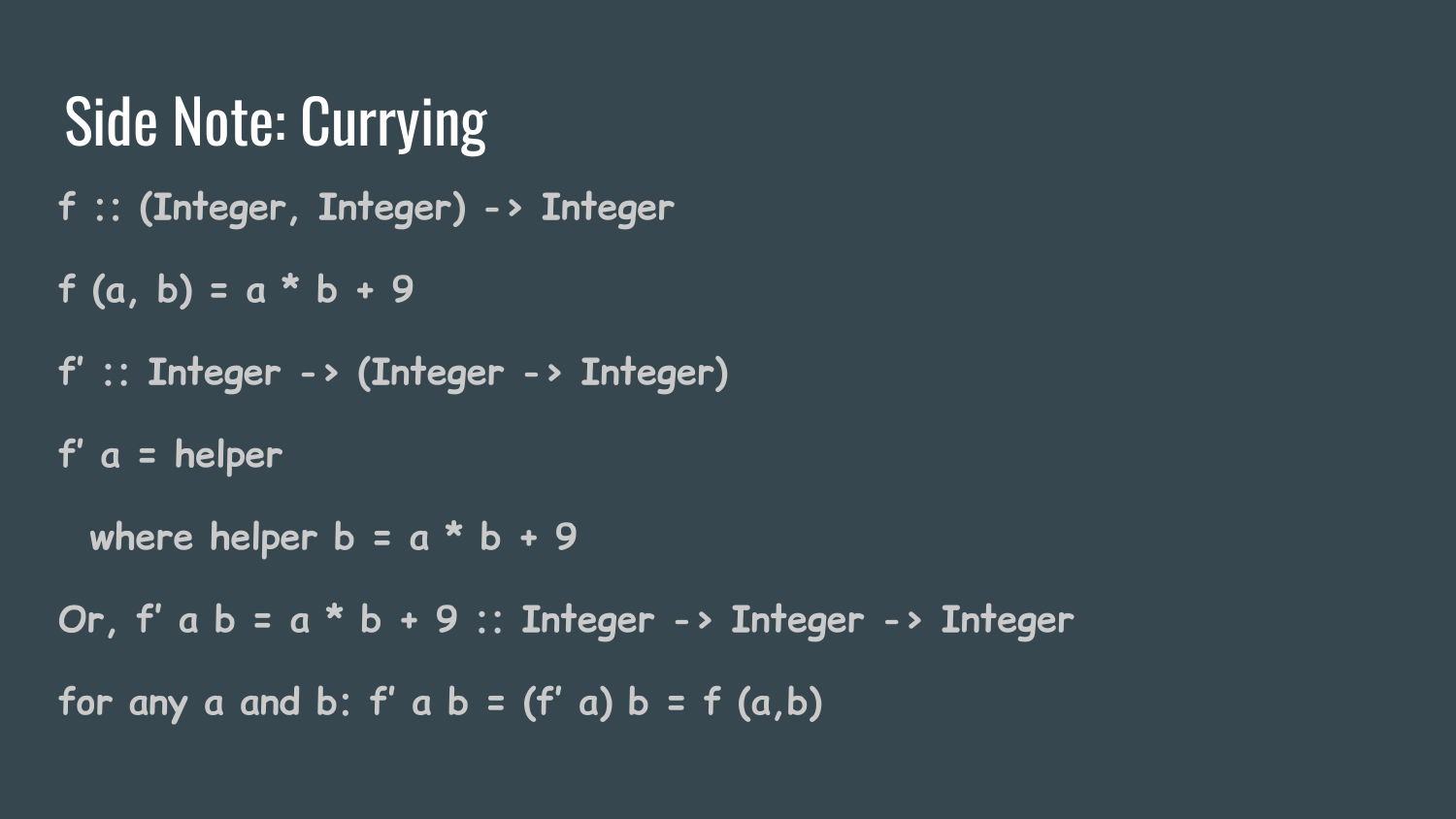

# Side Note: Currying
f :: (Integer, Integer) -> Integer
f (a, b) = a * b + 9
f’ :: Integer -> (Integer -> Integer)
f’ a = helper
  where helper b = a * b + 9
Or, f’ a b = a * b + 9 :: Integer -> Integer -> Integer
for any a and b: f’ a b = (f’ a) b = f (a,b)